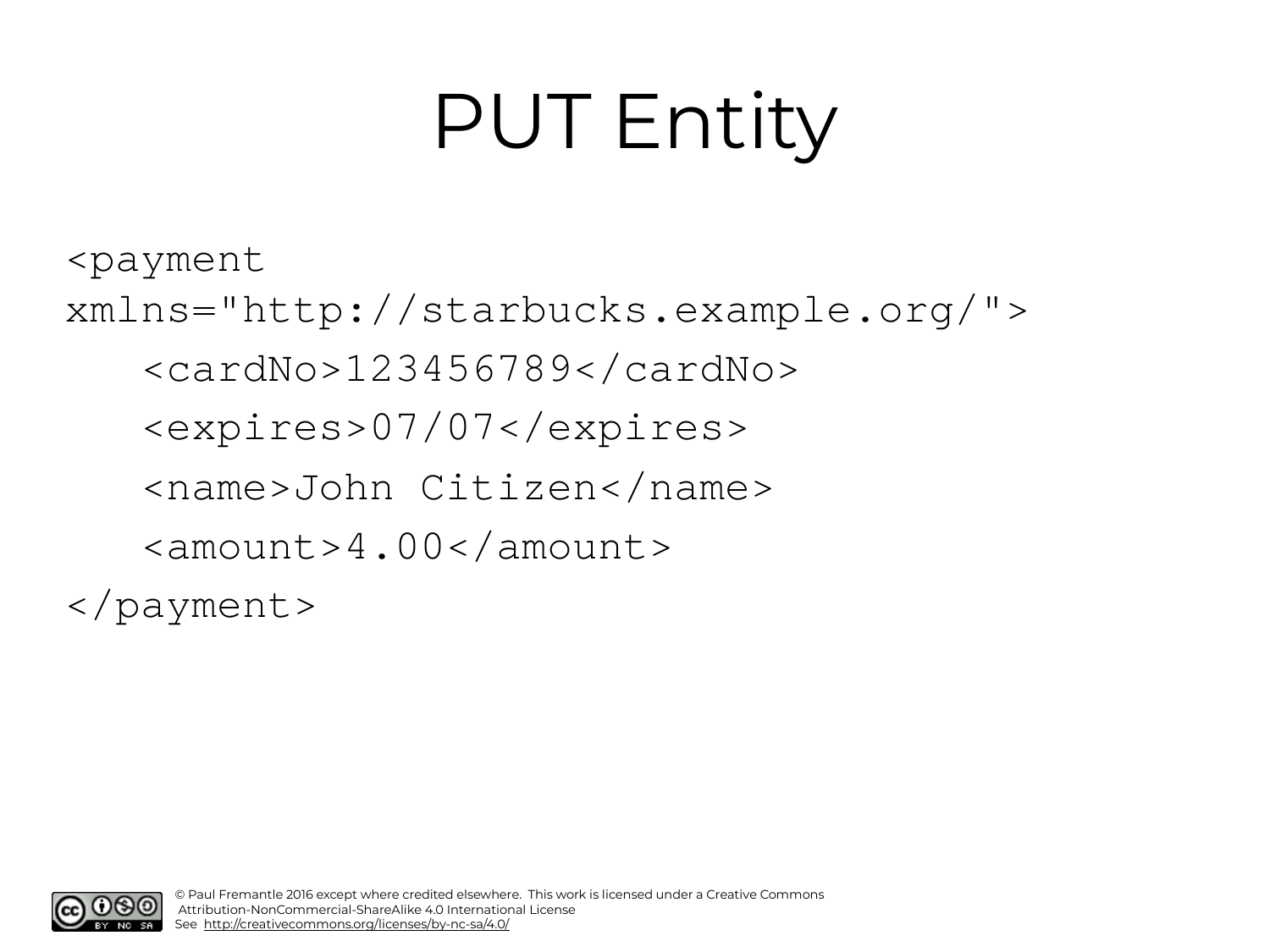

# PUT Entity
<payment xmlns="http://starbucks.example.org/">
   <cardNo>123456789</cardNo>
   <expires>07/07</expires>
   <name>John Citizen</name>
   <amount>4.00</amount>
</payment>